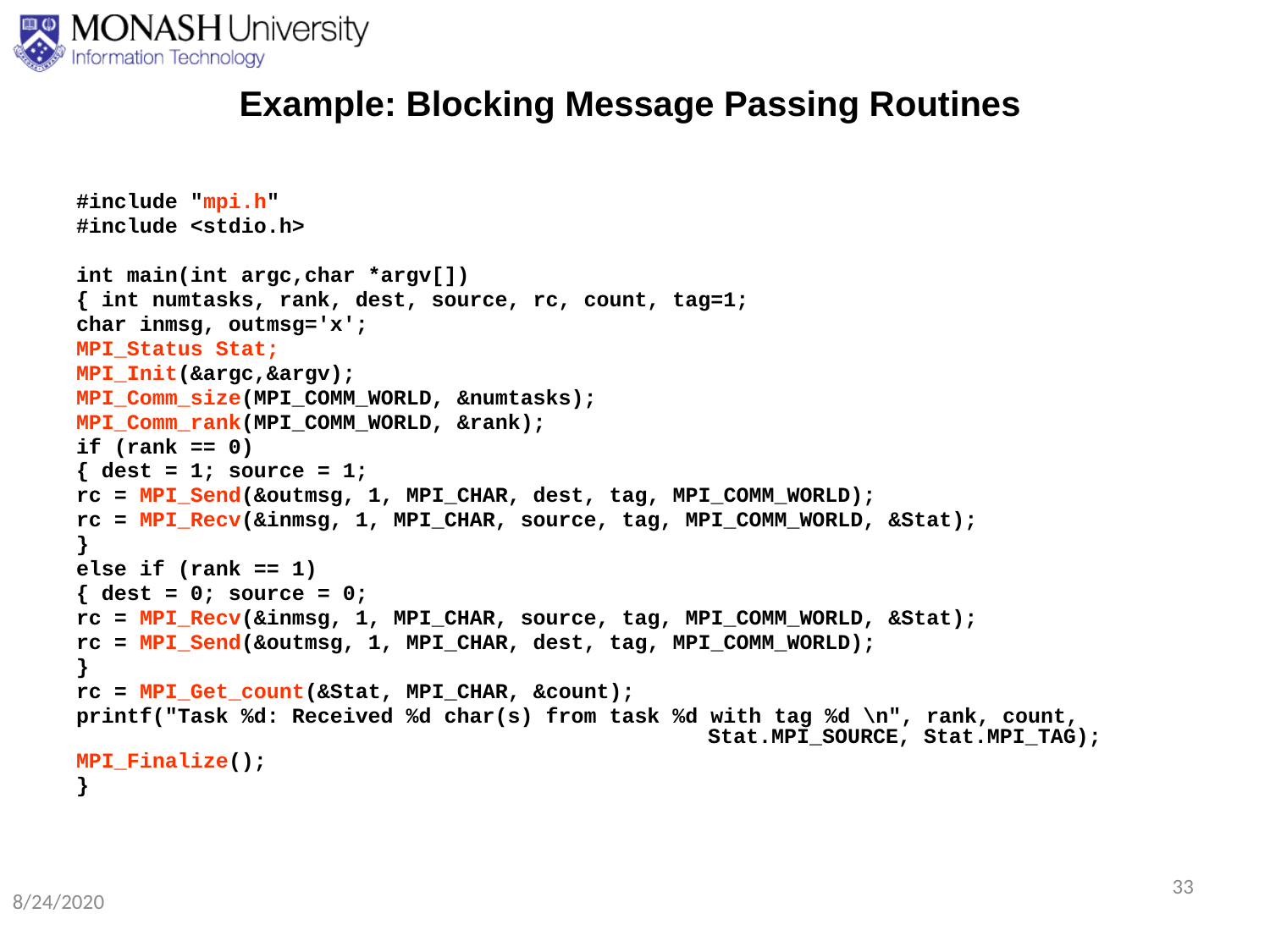

# Example: Blocking Message Passing Routines
#include "mpi.h"
#include <stdio.h>

int main(int argc,char *argv[])
{ int numtasks, rank, dest, source, rc, count, tag=1;
char inmsg, outmsg='x';
MPI_Status Stat;
MPI_Init(&argc,&argv);
MPI_Comm_size(MPI_COMM_WORLD, &numtasks);
MPI_Comm_rank(MPI_COMM_WORLD, &rank);
if (rank == 0)
{ dest = 1; source = 1;
rc = MPI_Send(&outmsg, 1, MPI_CHAR, dest, tag, MPI_COMM_WORLD);
rc = MPI_Recv(&inmsg, 1, MPI_CHAR, source, tag, MPI_COMM_WORLD, &Stat);
}
else if (rank == 1)
{ dest = 0; source = 0;
rc = MPI_Recv(&inmsg, 1, MPI_CHAR, source, tag, MPI_COMM_WORLD, &Stat);
rc = MPI_Send(&outmsg, 1, MPI_CHAR, dest, tag, MPI_COMM_WORLD);
}
rc = MPI_Get_count(&Stat, MPI_CHAR, &count);
printf("Task %d: Received %d char(s) from task %d with tag %d \n", rank, count, 					      Stat.MPI_SOURCE, Stat.MPI_TAG);
MPI_Finalize();
}
33
8/24/2020